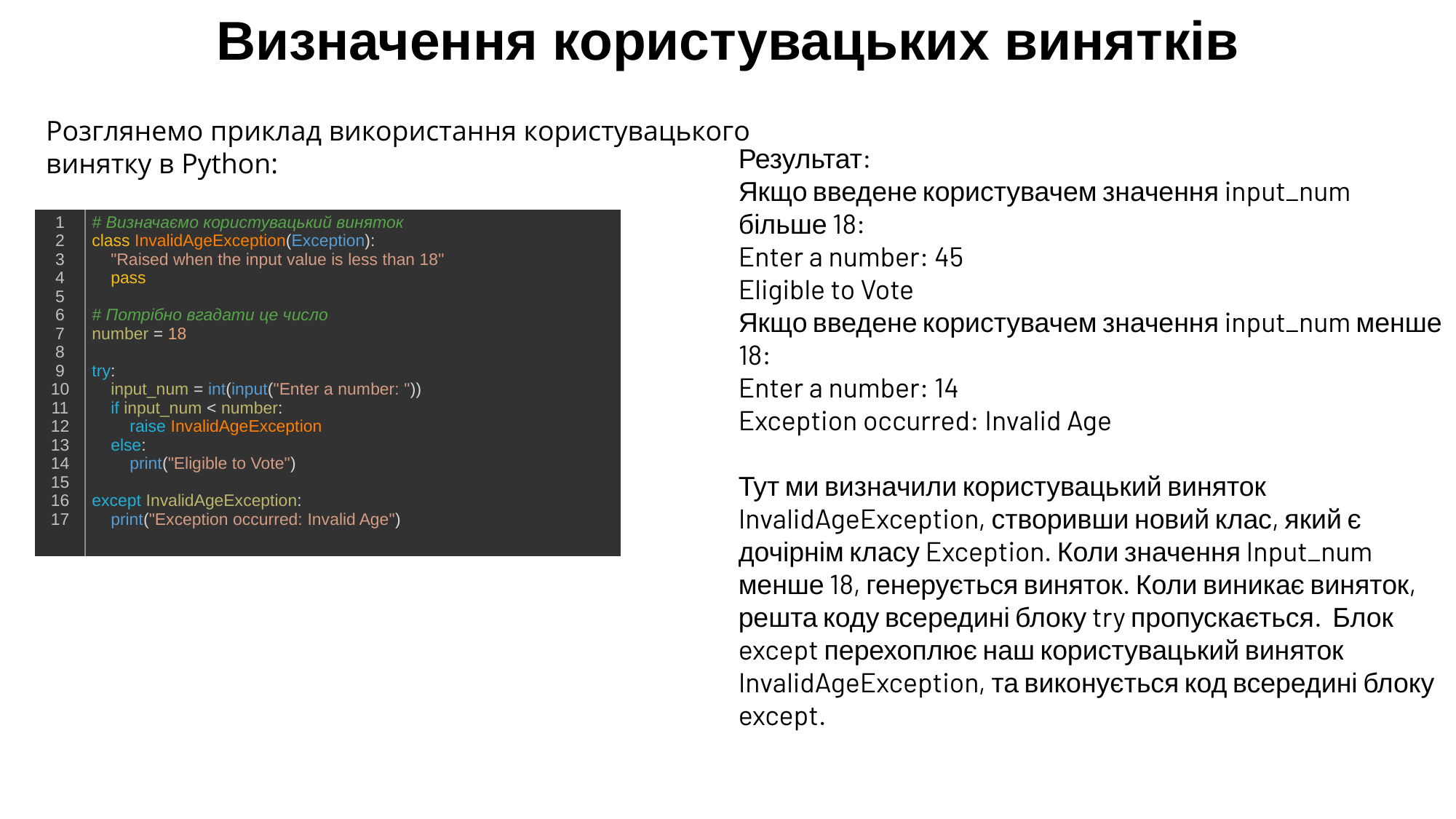

Визначення користувацьких винятків

Розглянемо приклад використання користувацького винятку в Python:

Результат:
Якщо введене користувачем значення input_num більше 18:
Enter a number: 45
Eligible to Vote
Якщо введене користувачем значення input_num менше 18:
Enter a number: 14
Exception occurred: Invalid Age

Тут ми визначили користувацький виняток InvalidAgeException, створивши новий клас, який є дочірнім класу Exception. Коли значення Input_num менше 18, генерується виняток. Коли виникає виняток, решта коду всередині блоку try пропускається.  Блок except перехоплює наш користувацький виняток InvalidAgeException, та виконується код всередині блоку except.
| 1 2 3 4 5 6 7 8 9 10 11 12 13 14 15 16 17 | # Визначаємо користувацький виняток class InvalidAgeException(Exception):     "Raised when the input value is less than 18"     pass   # Потрібно вгадати це число number = 18   try:     input\_num = int(input("Enter a number: "))     if input\_num < number:         raise InvalidAgeException     else:         print("Eligible to Vote")          except InvalidAgeException:     print("Exception occurred: Invalid Age") |
| --- | --- |